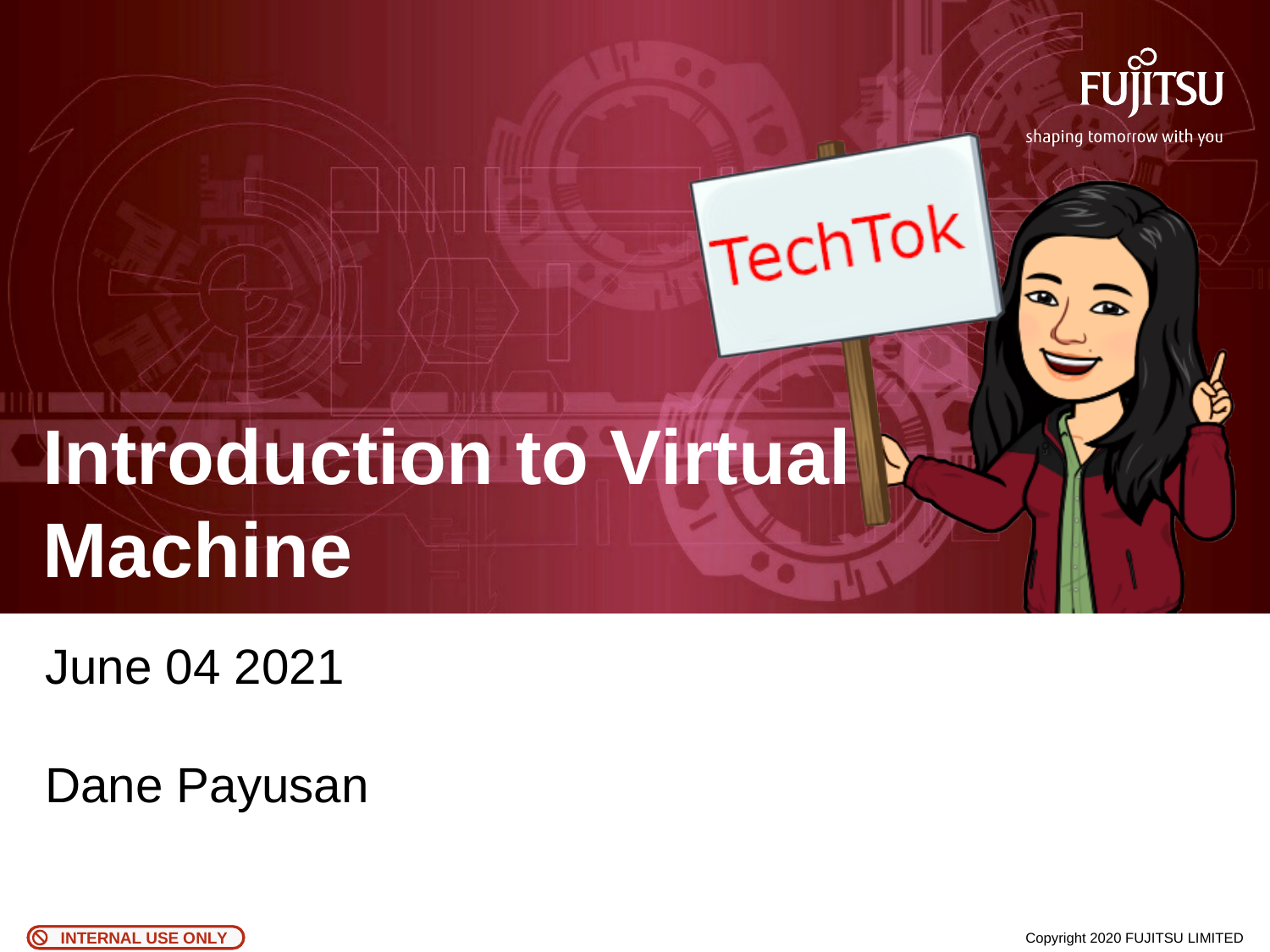

Introduction to Virtual Machine
June 04 2021

Dane Payusan
1
Copyright 2020 FUJITSU LIMITED